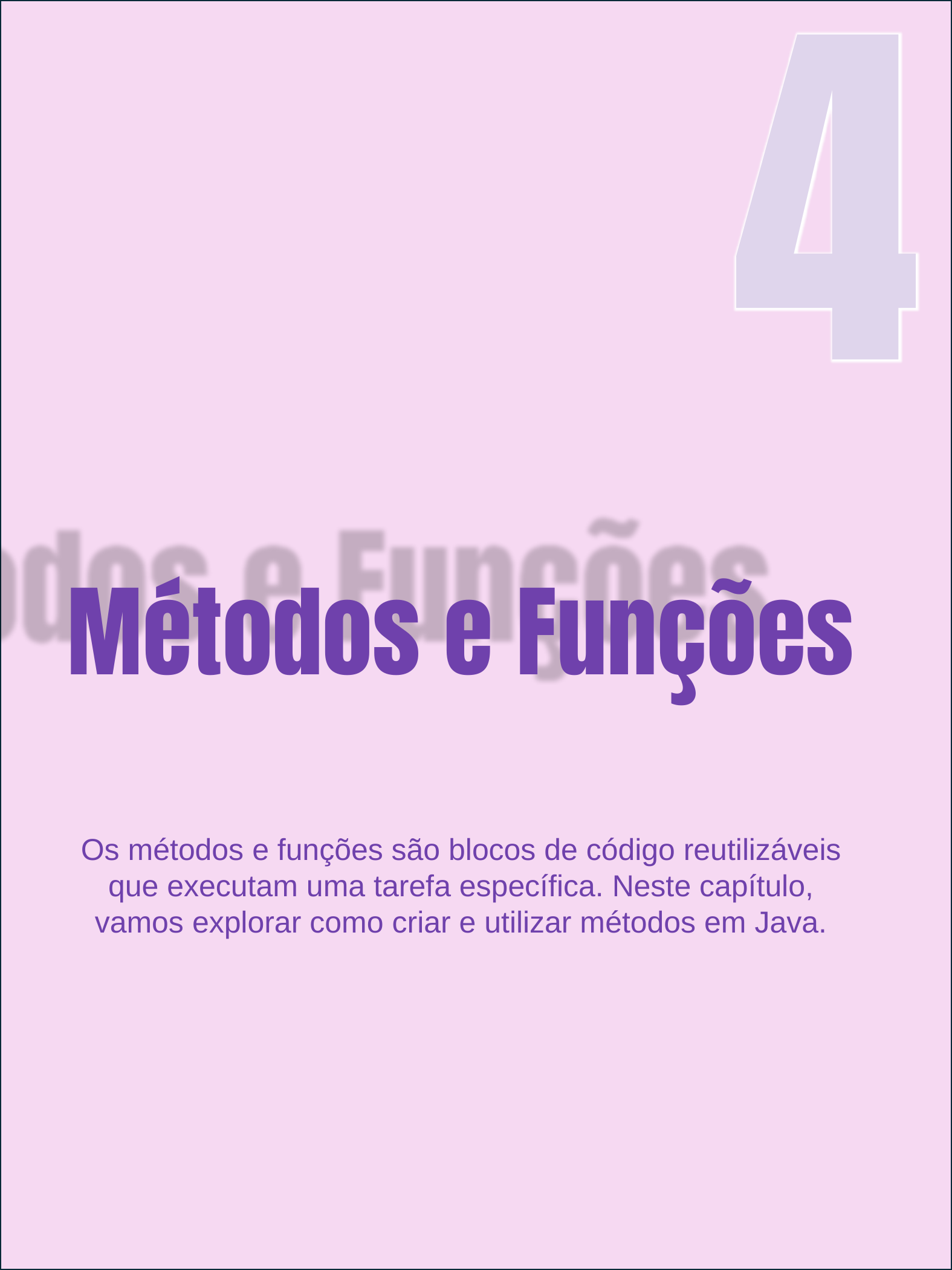

4
Métodos e Funções
Os métodos e funções são blocos de código reutilizáveis que executam uma tarefa específica. Neste capítulo, vamos explorar como criar e utilizar métodos em Java.
JAVA PARA INICIANTES - DAFNE DUDA
9